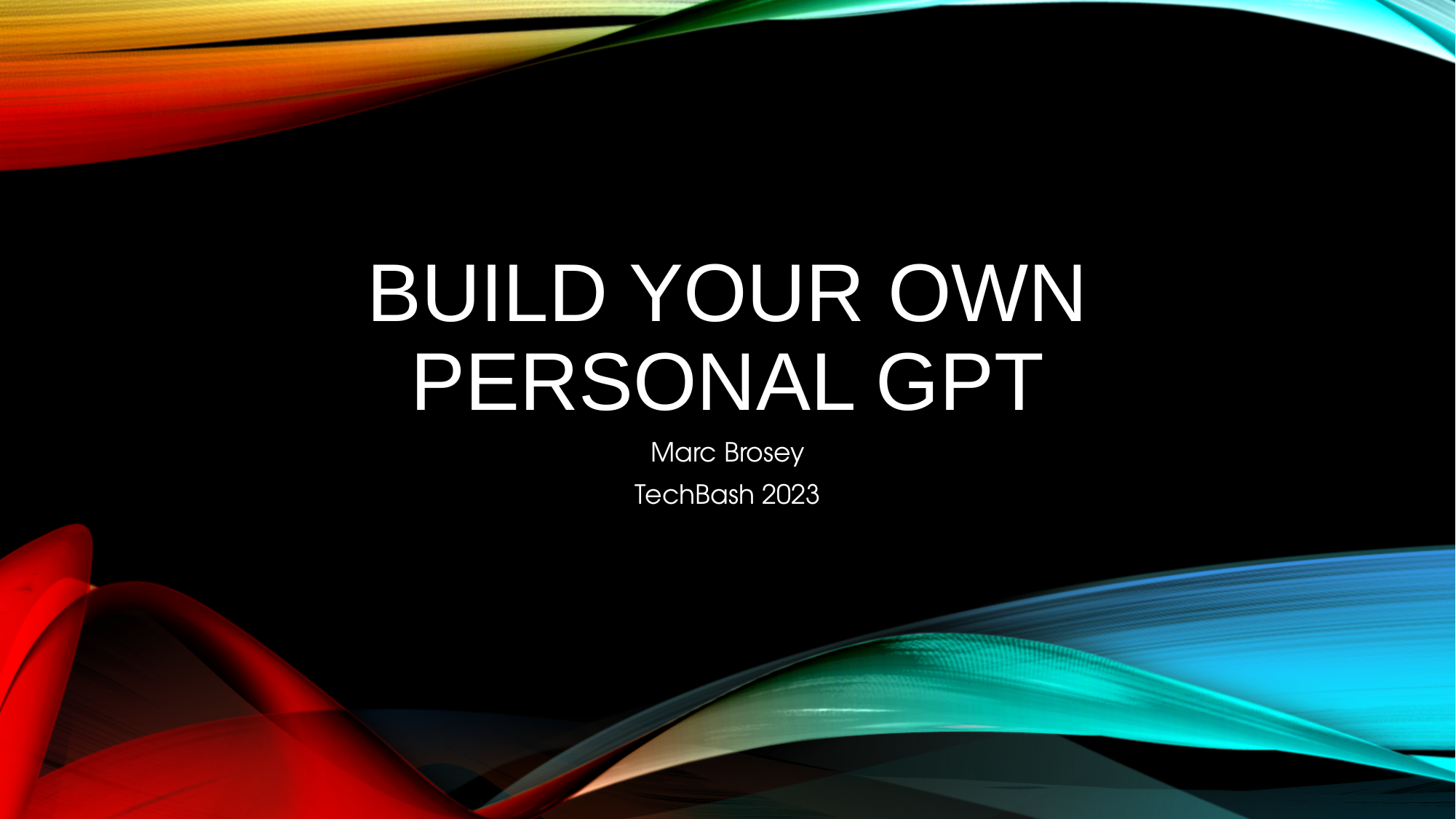

# Build Your Own Personal GPT
Marc Brosey
TechBash 2023